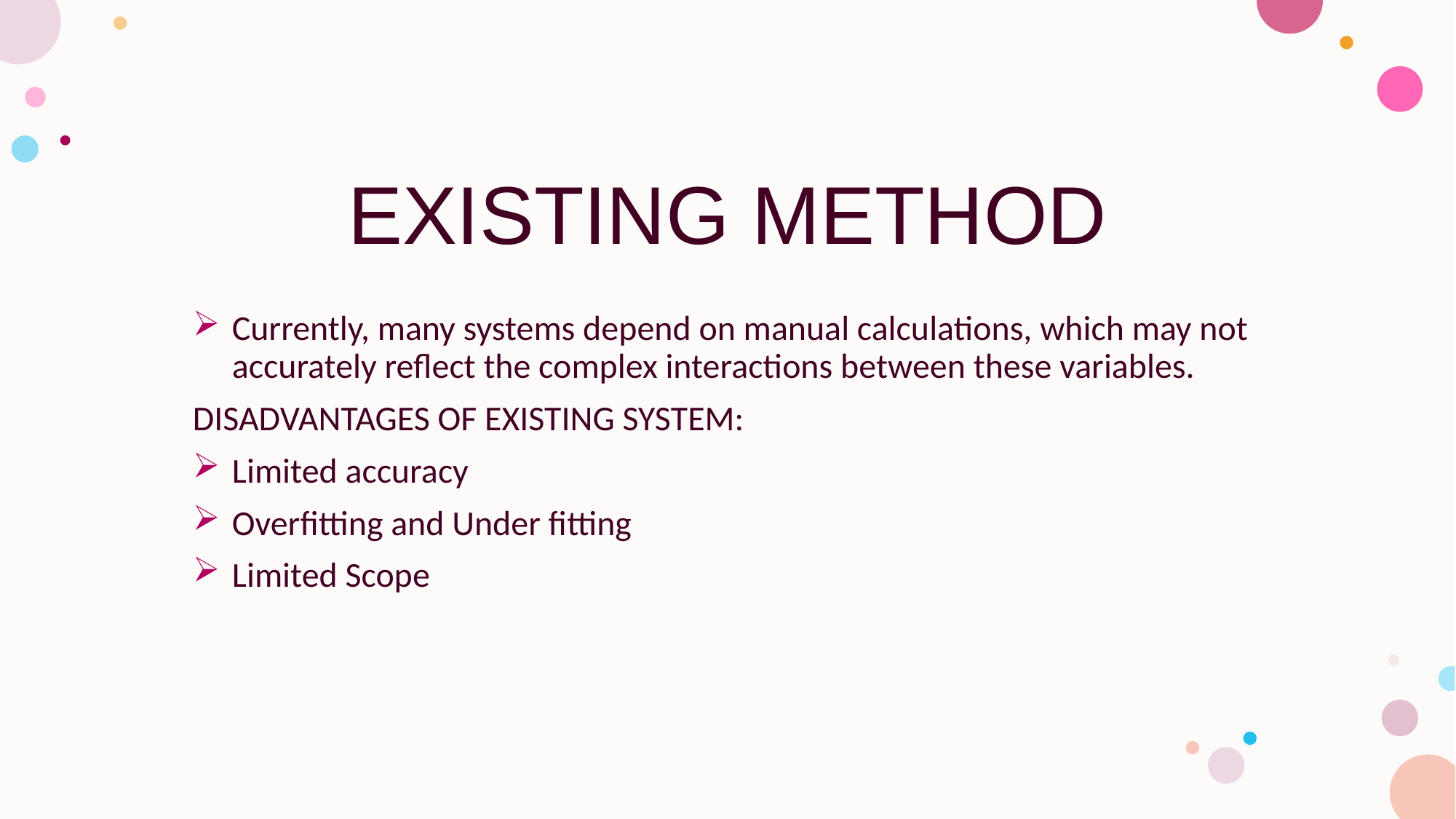

# EXISTING METHOD
Currently, many systems depend on manual calculations, which may not accurately reflect the complex interactions between these variables.
DISADVANTAGES OF EXISTING SYSTEM:
Limited accuracy
Overfitting and Under fitting
Limited Scope